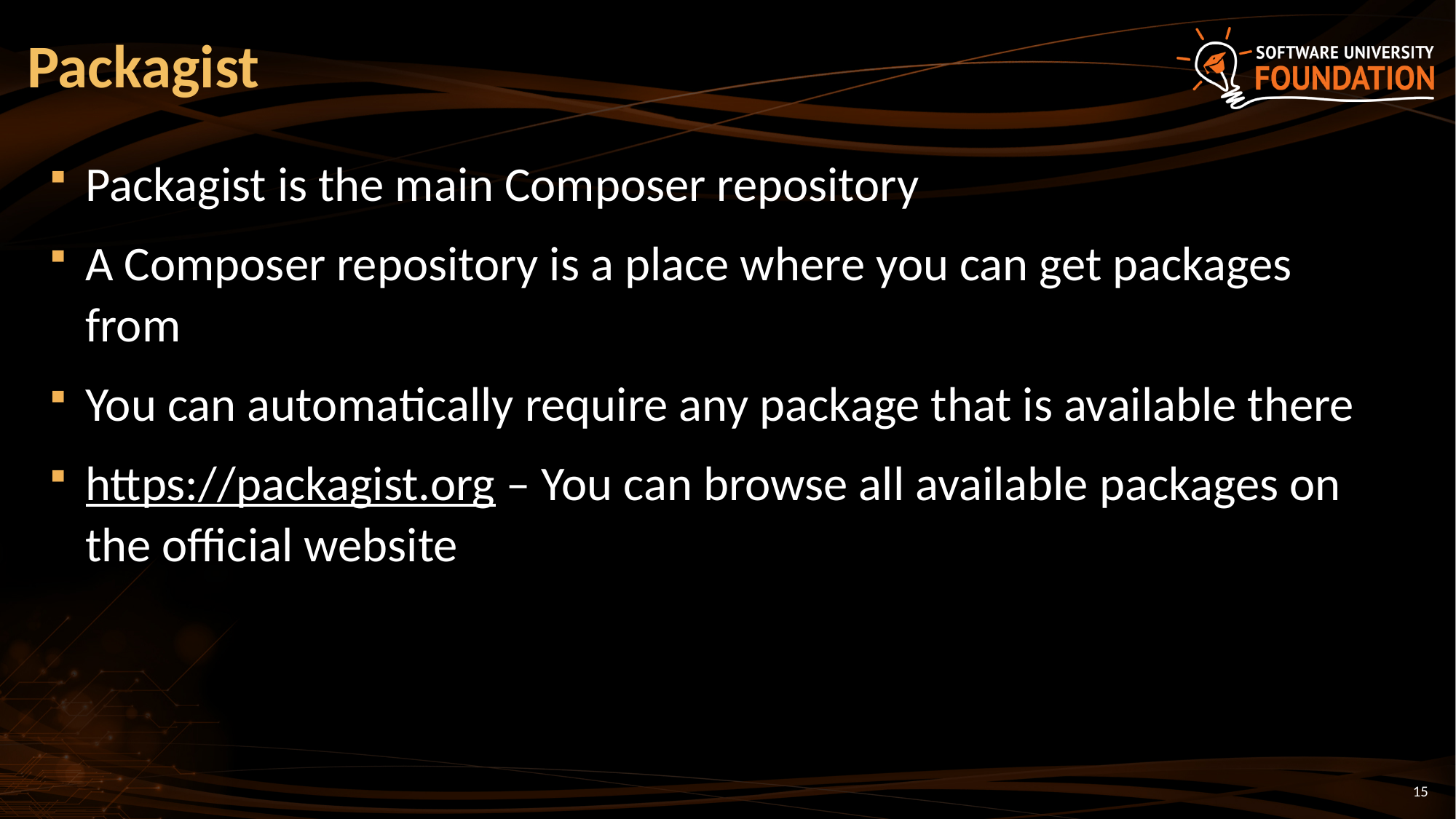

# Packagist
Packagist is the main Composer repository
A Composer repository is a place where you can get packages from
You can automatically require any package that is available there
https://packagist.org – You can browse all available packages on the official website
15